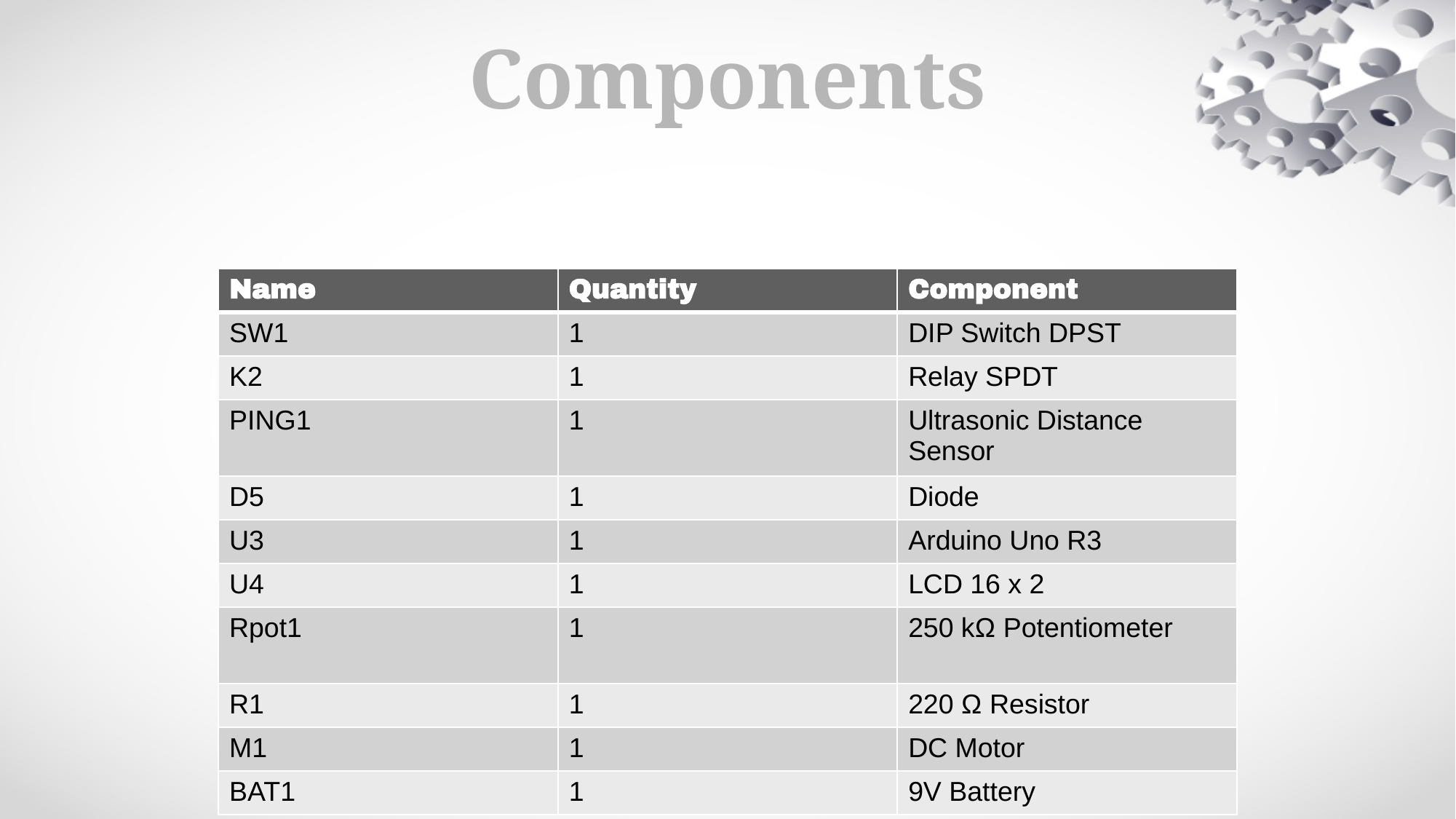

# Components
| Name | Quantity | Component |
| --- | --- | --- |
| SW1 | 1 | DIP Switch DPST |
| K2 | 1 | Relay SPDT |
| PING1 | 1 | Ultrasonic Distance Sensor |
| D5 | 1 | Diode |
| U3 | 1 | Arduino Uno R3 |
| U4 | 1 | LCD 16 x 2 |
| Rpot1 | 1 | 250 kΩ Potentiometer |
| R1 | 1 | 220 Ω Resistor |
| M1 | 1 | DC Motor |
| BAT1 | 1 | 9V Battery |
|  |
| --- |